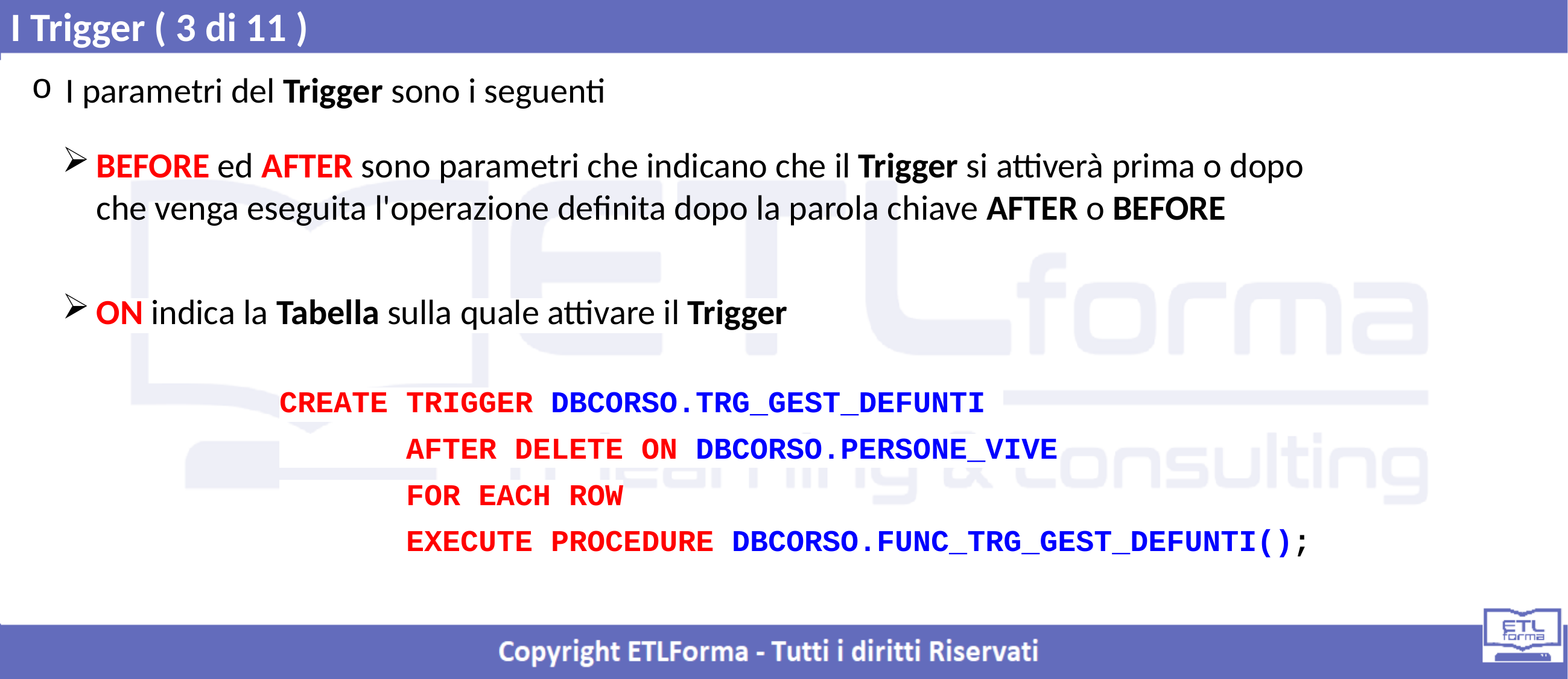

I Trigger ( 3 di 11 )
I parametri del Trigger sono i seguenti
BEFORE ed AFTER sono parametri che indicano che il Trigger si attiverà prima o dopo che venga eseguita l'operazione definita dopo la parola chiave AFTER o BEFORE

ON indica la Tabella sulla quale attivare il Trigger
CREATE TRIGGER DBCORSO.TRG_GEST_DEFUNTI
       AFTER DELETE ON DBCORSO.PERSONE_VIVE
       FOR EACH ROW
       EXECUTE PROCEDURE DBCORSO.FUNC_TRG_GEST_DEFUNTI();